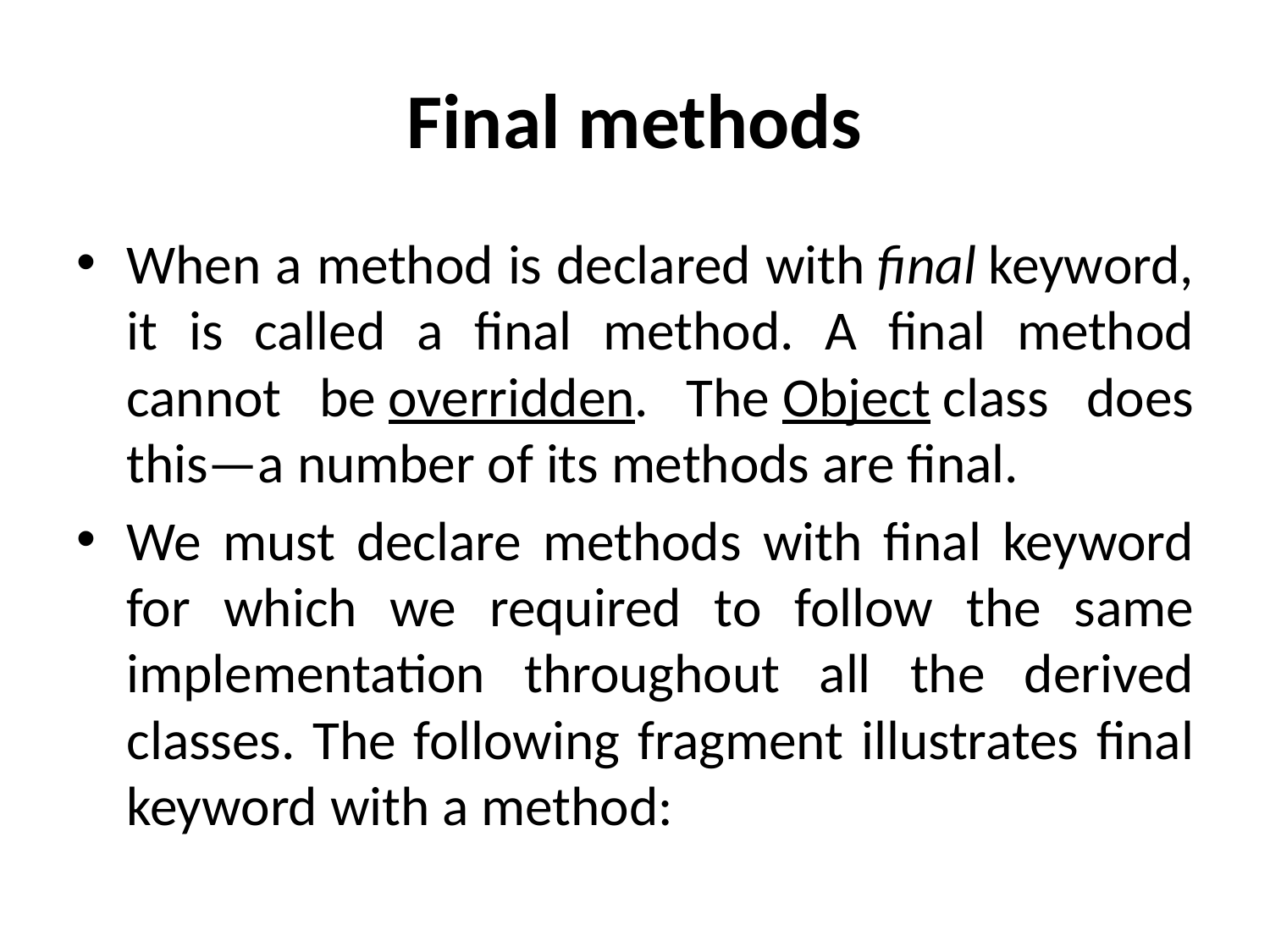

# Final methods
When a method is declared with final keyword, it is called a final method. A final method cannot be overridden. The Object class does this—a number of its methods are final.
We must declare methods with final keyword for which we required to follow the same implementation throughout all the derived classes. The following fragment illustrates final keyword with a method: